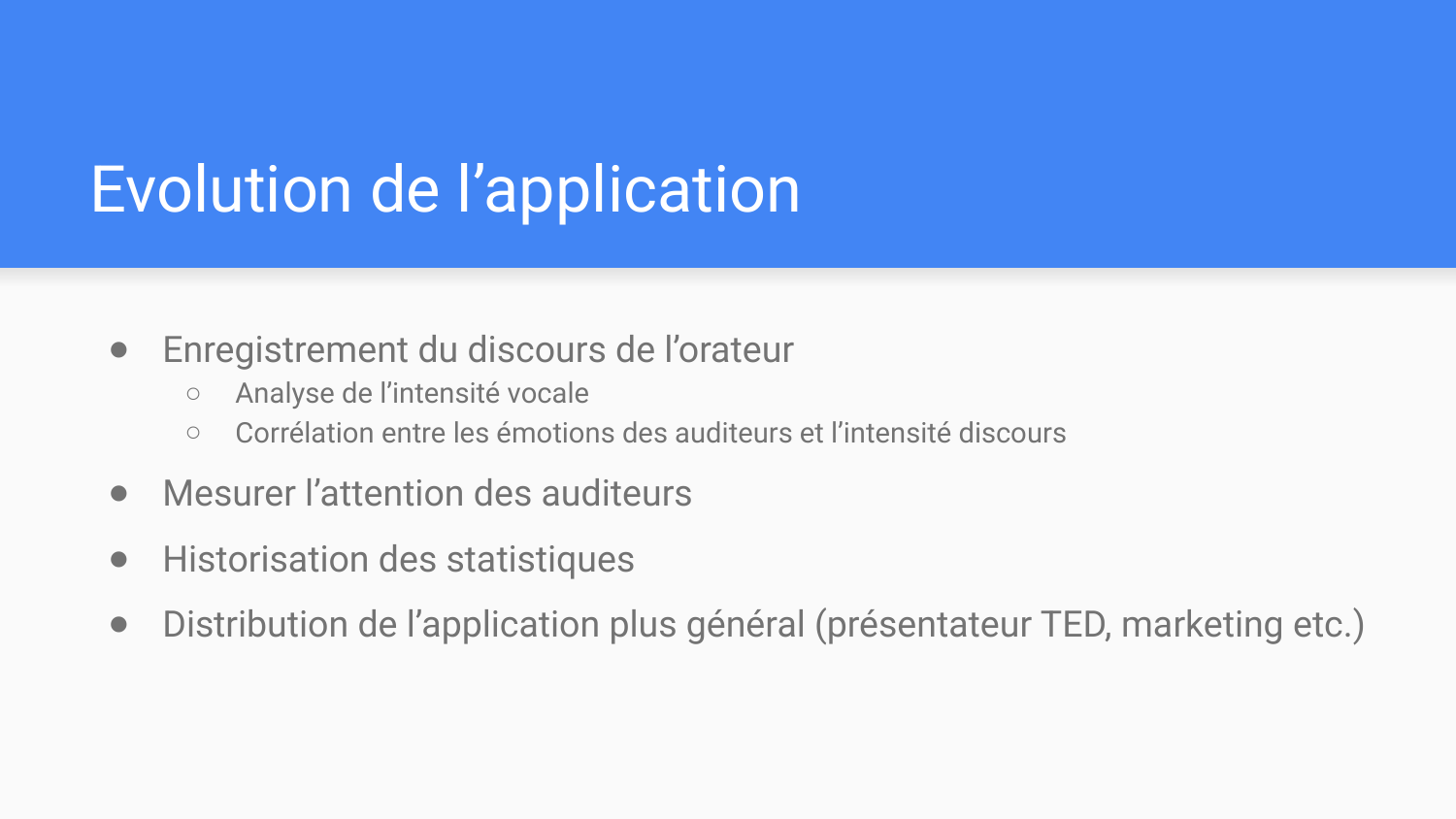

# Evolution de l’application
Enregistrement du discours de l’orateur
Analyse de l’intensité vocale
Corrélation entre les émotions des auditeurs et l’intensité discours
Mesurer l’attention des auditeurs
Historisation des statistiques
Distribution de l’application plus général (présentateur TED, marketing etc.)